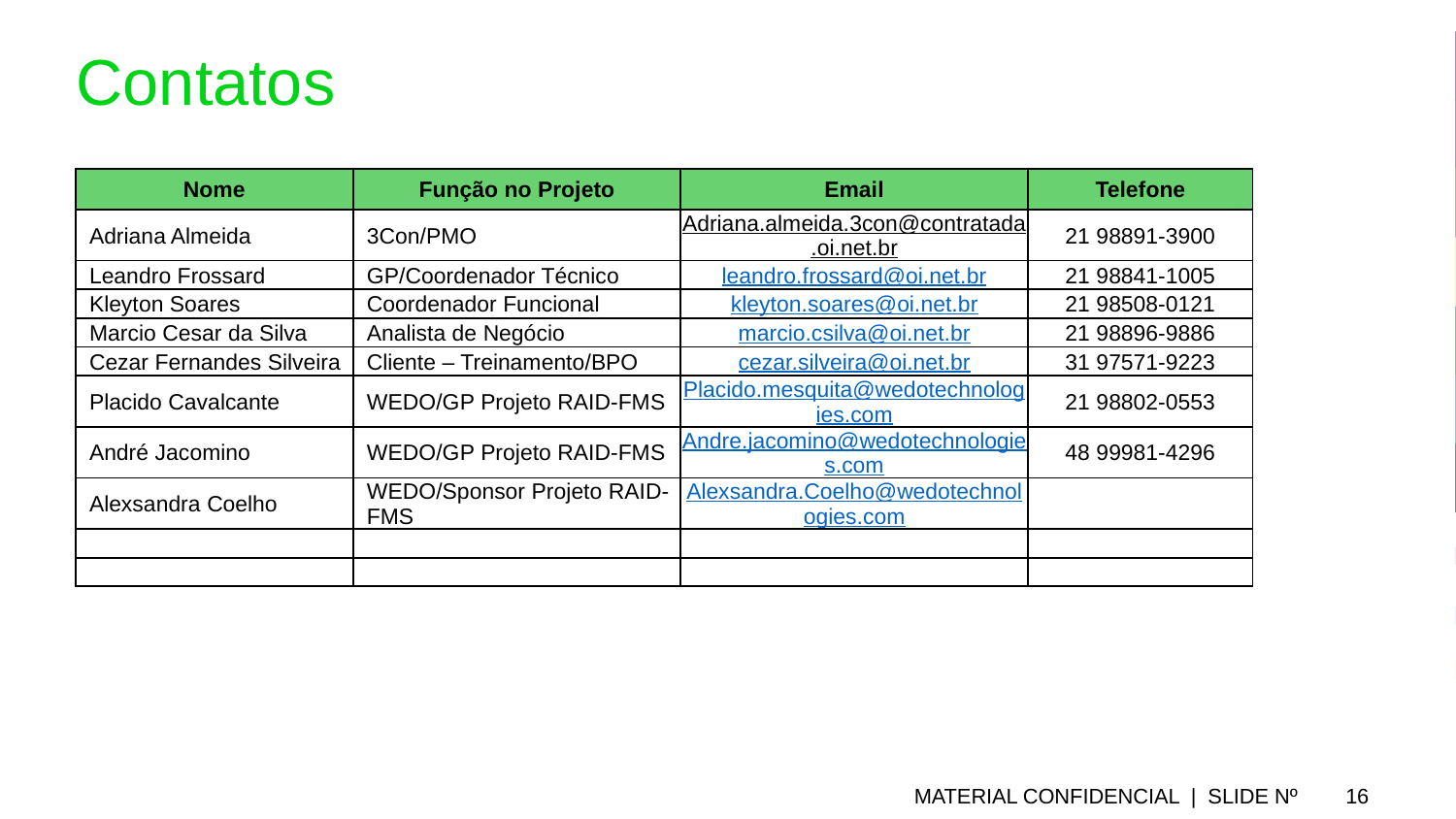

# Contatos
| Nome | Função no Projeto | Email | Telefone |
| --- | --- | --- | --- |
| Adriana Almeida | 3Con/PMO | Adriana.almeida.3con@contratada.oi.net.br | 21 98891-3900 |
| Leandro Frossard | GP/Coordenador Técnico | leandro.frossard@oi.net.br | 21 98841-1005 |
| Kleyton Soares | Coordenador Funcional | kleyton.soares@oi.net.br | 21 98508-0121 |
| Marcio Cesar da Silva | Analista de Negócio | marcio.csilva@oi.net.br | 21 98896-9886 |
| Cezar Fernandes Silveira | Cliente – Treinamento/BPO | cezar.silveira@oi.net.br | 31 97571-9223 |
| Placido Cavalcante | WEDO/GP Projeto RAID-FMS | Placido.mesquita@wedotechnologies.com | 21 98802-0553 |
| André Jacomino | WEDO/GP Projeto RAID-FMS | Andre.jacomino@wedotechnologies.com | 48 99981-4296 |
| Alexsandra Coelho | WEDO/Sponsor Projeto RAID-FMS | Alexsandra.Coelho@wedotechnologies.com |  |
|  |  |  |  |
|  |  |  |  |
MATERIAL CONFIDENCIAL  |  SLIDE Nº
16